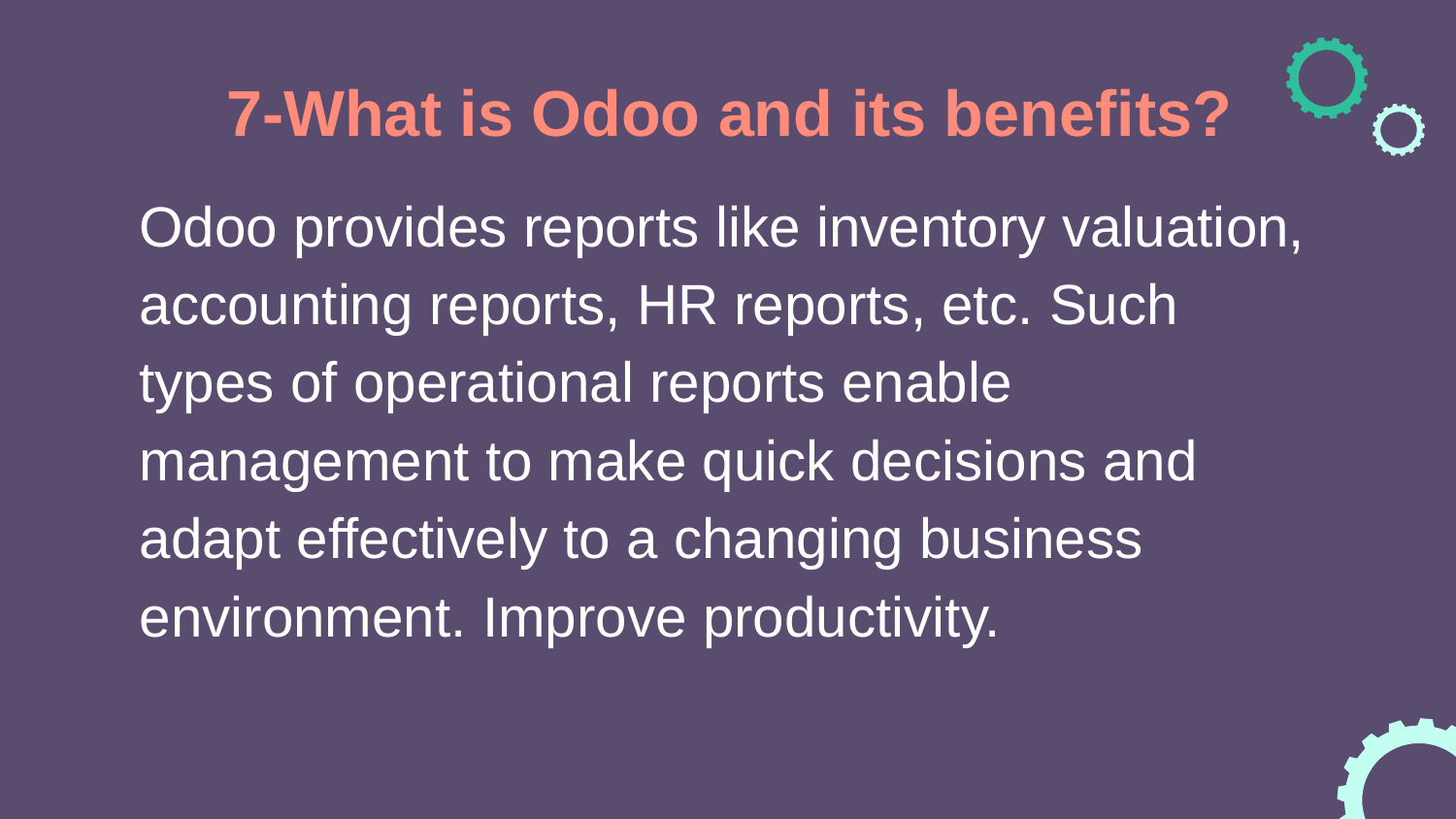

# 7-What is Odoo and its benefits?
Odoo provides reports like inventory valuation, accounting reports, HR reports, etc. Such types of operational reports enable management to make quick decisions and adapt effectively to a changing business environment. Improve productivity.